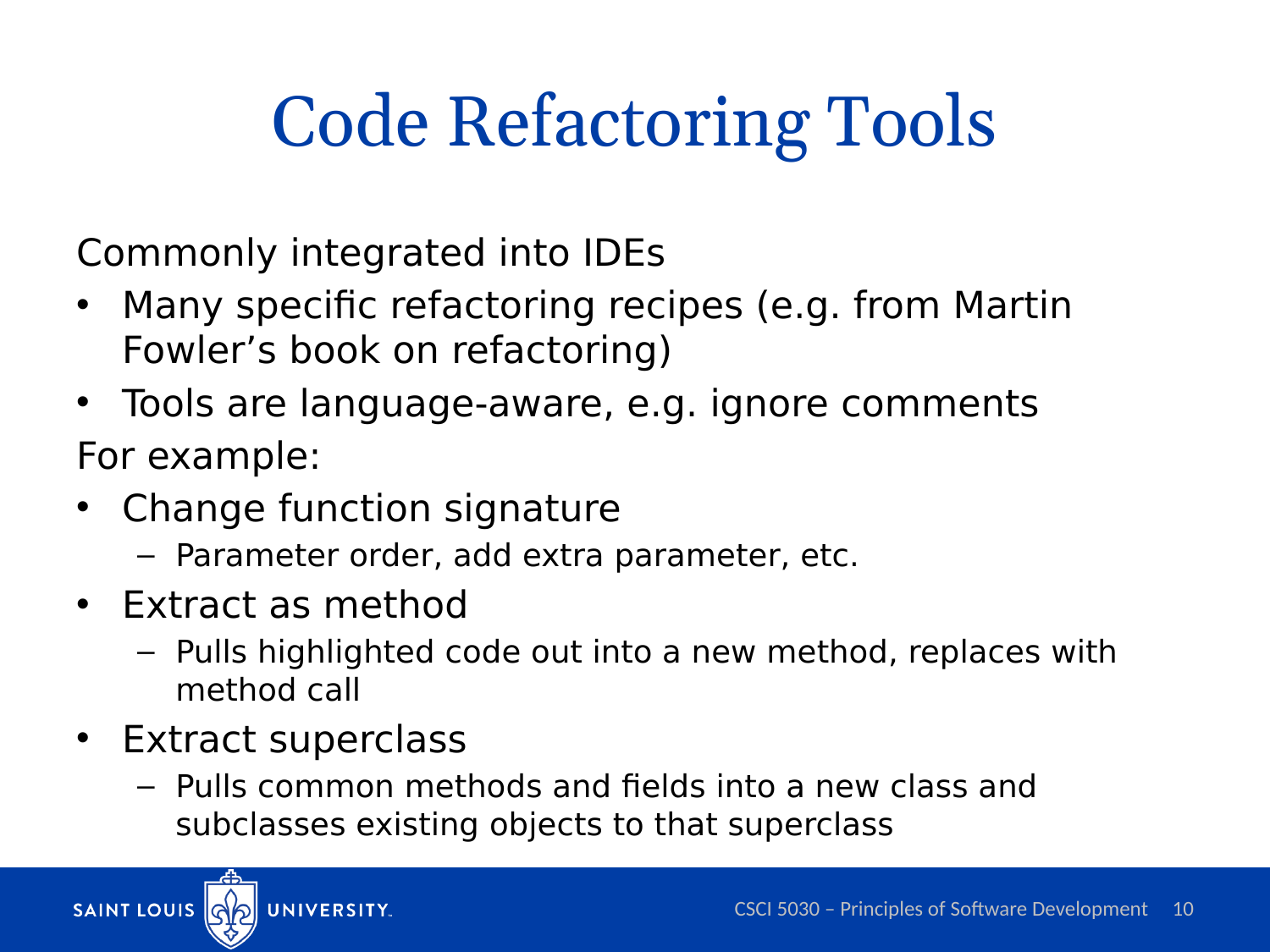

# Code Refactoring Tools
Commonly integrated into IDEs
Many specific refactoring recipes (e.g. from Martin Fowler’s book on refactoring)
Tools are language-aware, e.g. ignore comments
For example:
Change function signature
Parameter order, add extra parameter, etc.
Extract as method
Pulls highlighted code out into a new method, replaces with method call
Extract superclass
Pulls common methods and fields into a new class and subclasses existing objects to that superclass
CSCI 5030 – Principles of Software Development
10